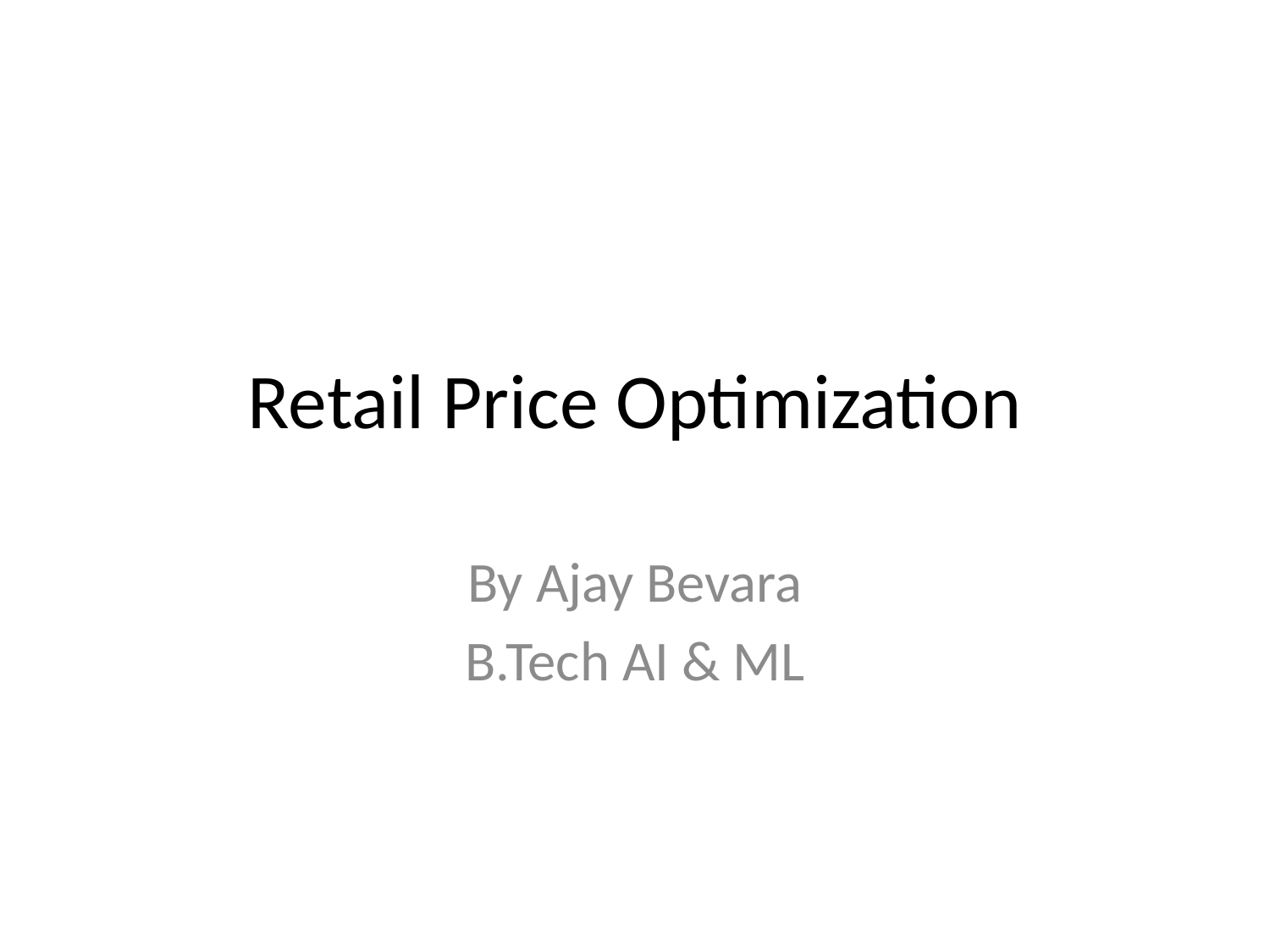

# Retail Price Optimization
By Ajay Bevara
B.Tech AI & ML